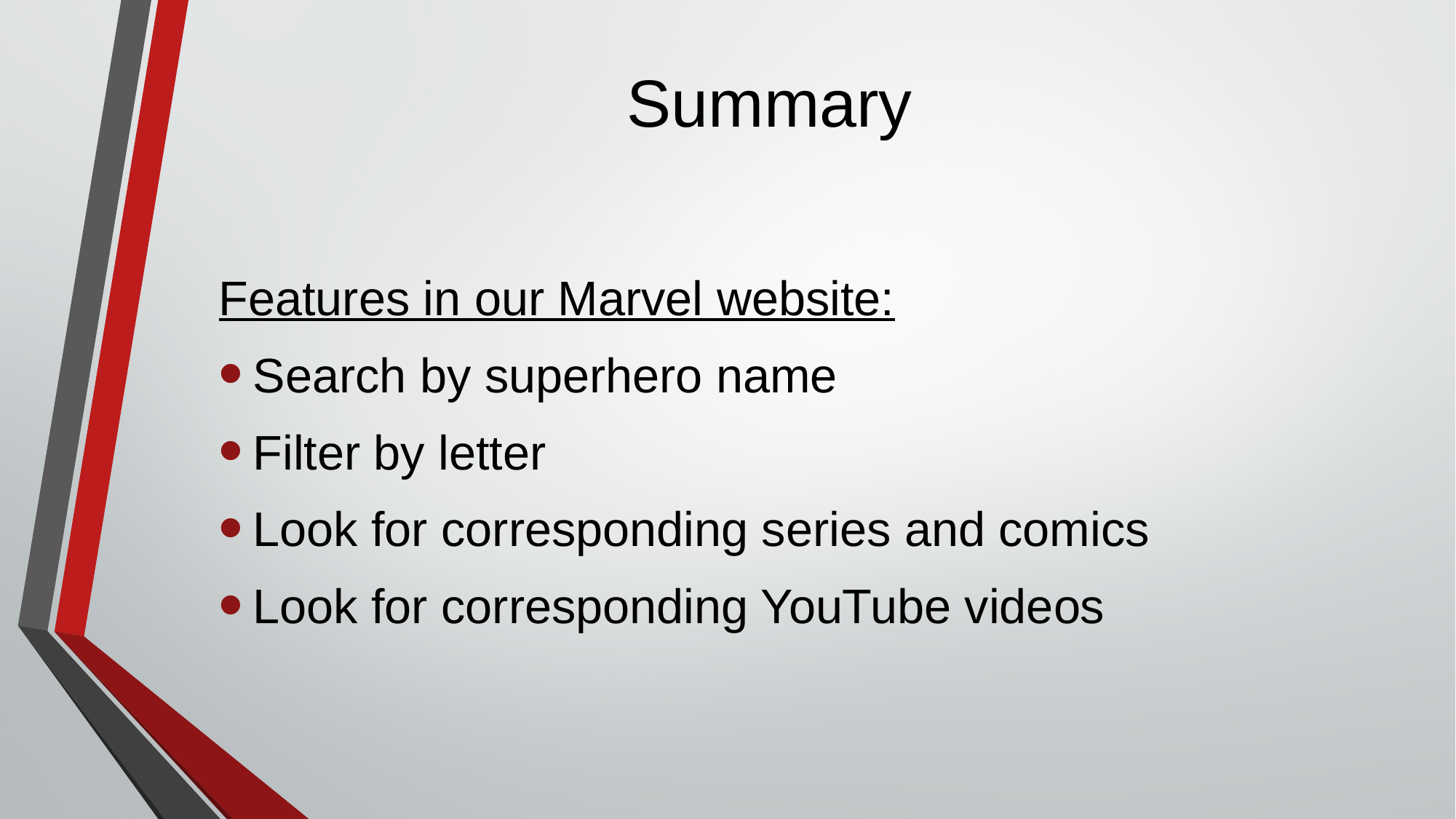

# Summary
Features in our Marvel website:
Search by superhero name
Filter by letter
Look for corresponding series and comics
Look for corresponding YouTube videos